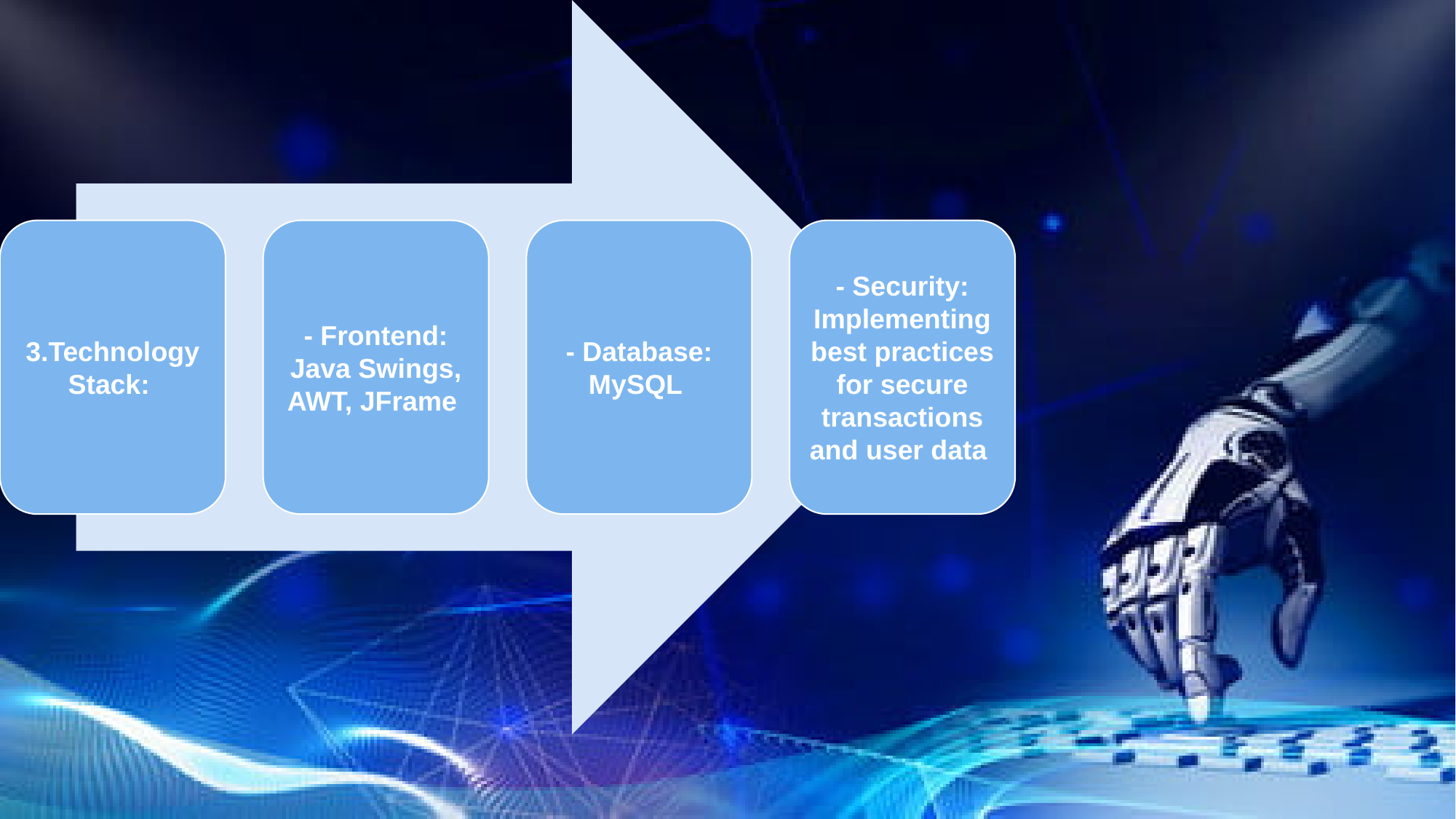

3.Technology Stack:
- Frontend: Java Swings, AWT, JFrame
- Database: MySQL
- Security: Implementing best practices for secure transactions and user data